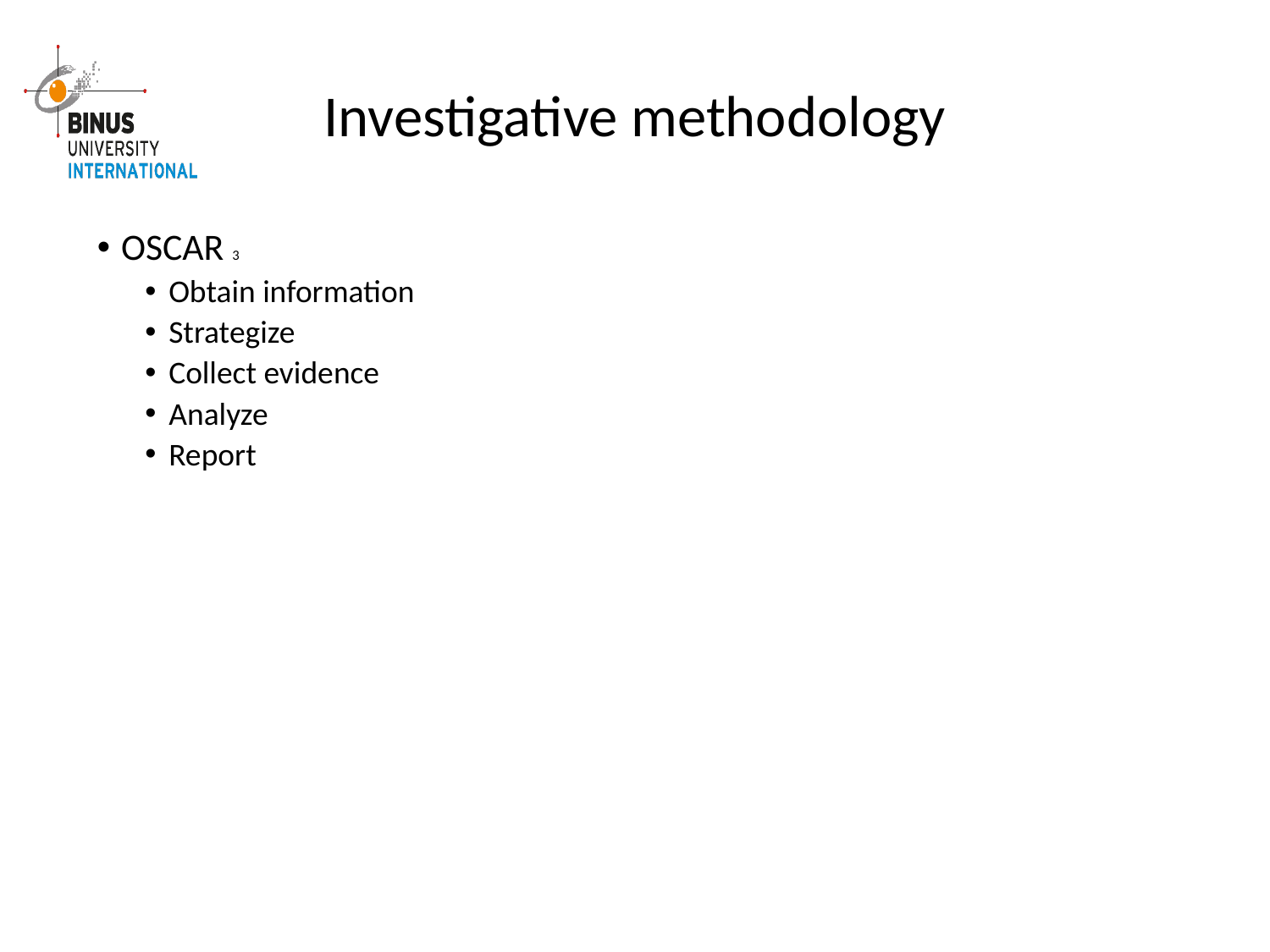

# Investigative methodology
OSCAR 3
Obtain information
Strategize
Collect evidence
Analyze
Report